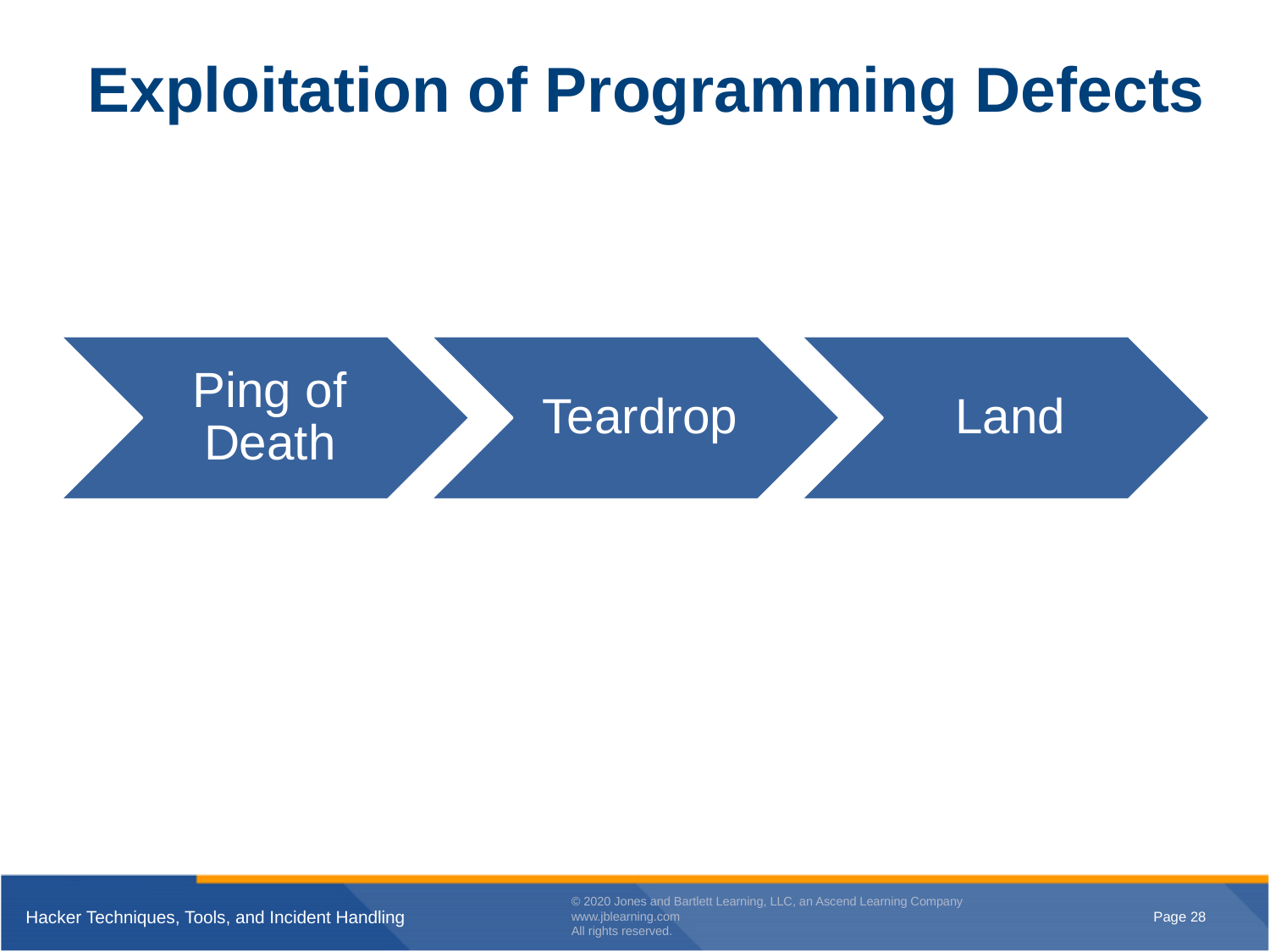

# Exploitation of Programming Defects
Ping of Death
Teardrop
Land